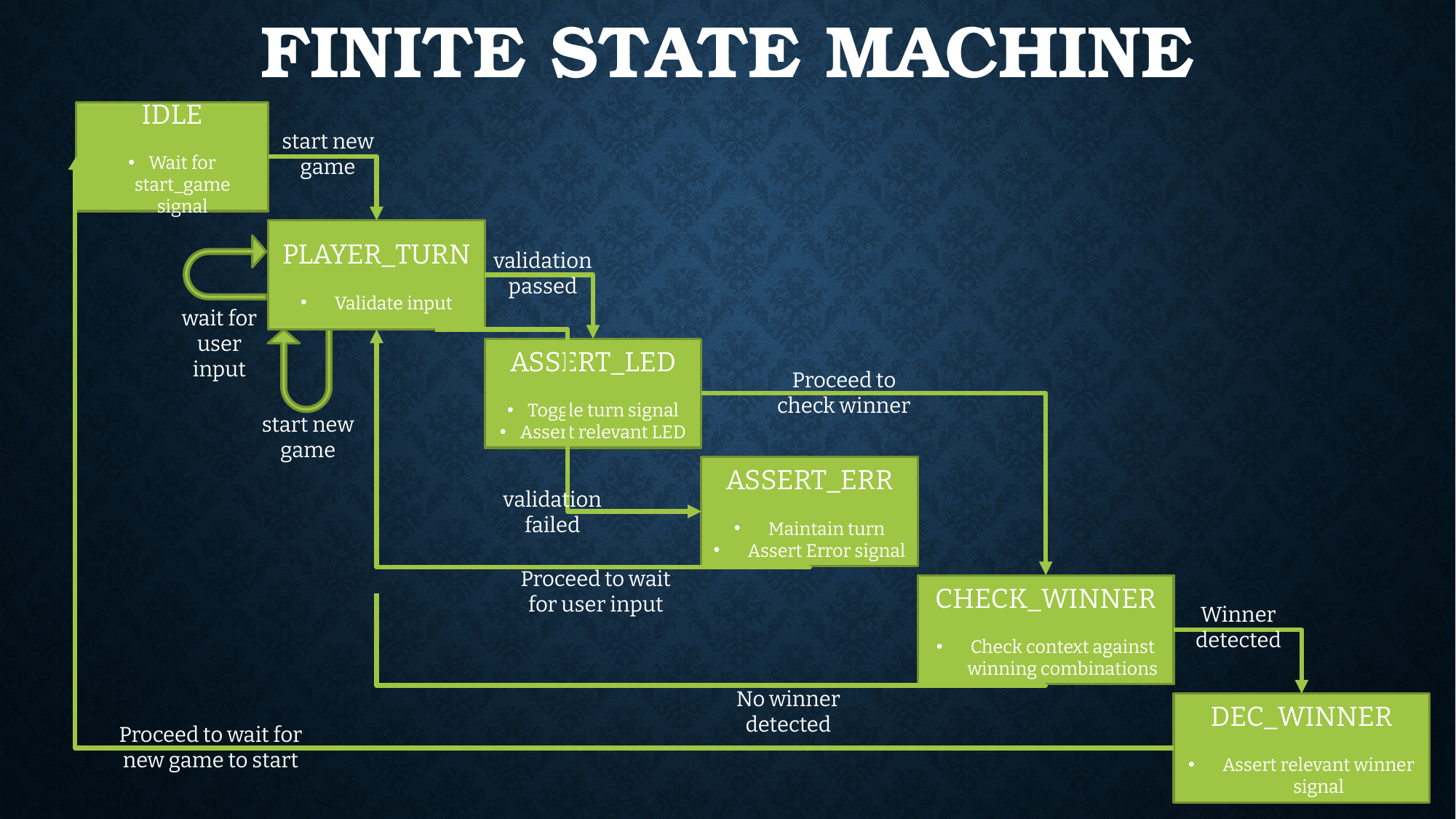

# Finite State Machine
IDLE

Wait for start_game signal
start new game
PLAYER_TURN

Validate input

validation passed
wait for user input

ASSERT_LED

Toggle turn signal
Assert relevant LED
Proceed to check winner
start new game
ASSERT_ERR

Maintain turn
Assert Error signal
validation failed
Proceed to wait for user input
CHECK_WINNER

Check context against winning combinations
Winner detected
No winner detected
DEC_WINNER

Assert relevant winner signal
Proceed to wait for new game to start